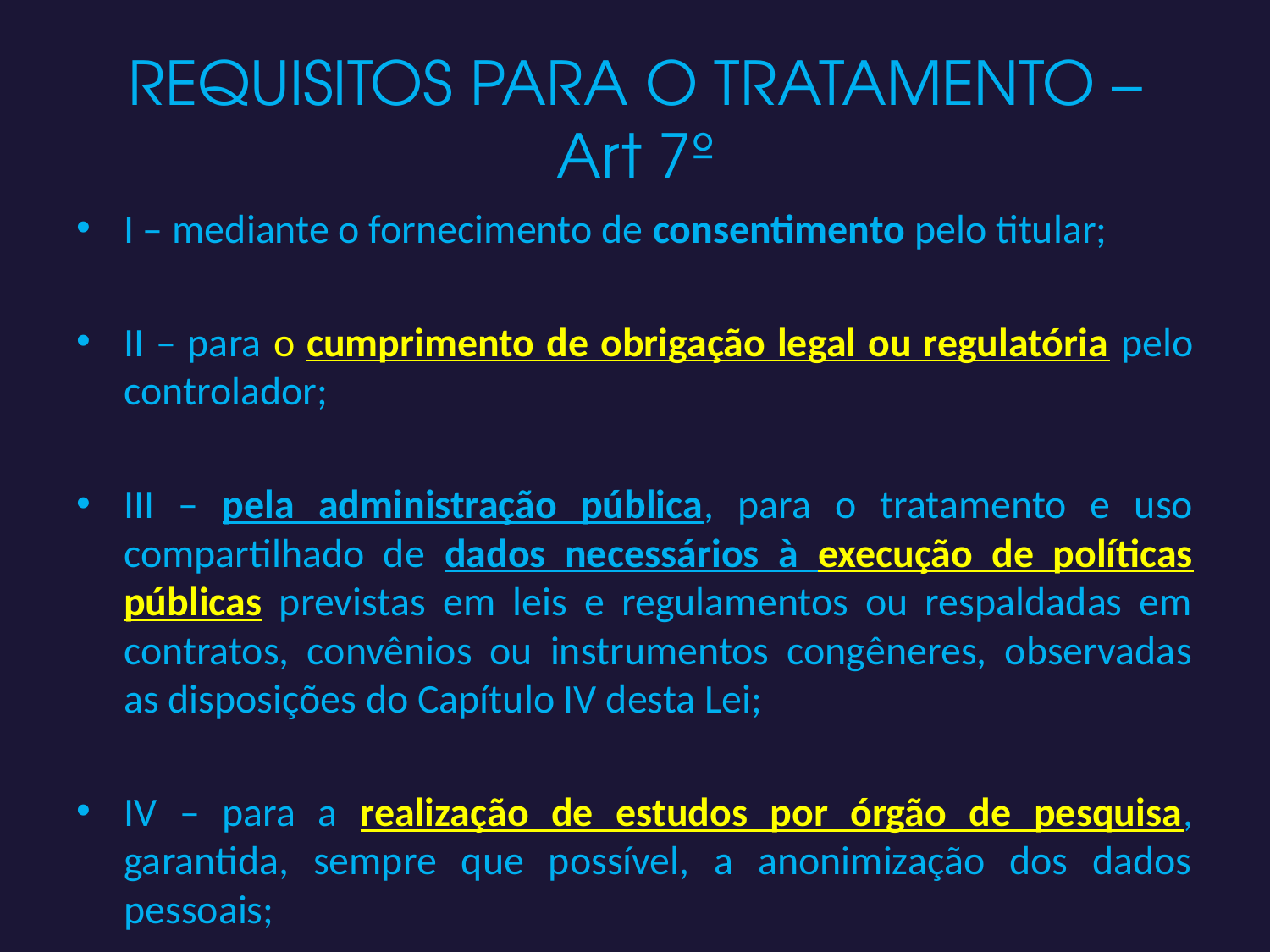

# REQUISITOS PARA O TRATAMENTO – Art 7º
I – mediante o fornecimento de consentimento pelo titular;

II – para o cumprimento de obrigação legal ou regulatória pelo controlador;

III – pela administração pública, para o tratamento e uso compartilhado de dados necessários à execução de políticas públicas previstas em leis e regulamentos ou respaldadas em contratos, convênios ou instrumentos congêneres, observadas as disposições do Capítulo IV desta Lei;

IV – para a realização de estudos por órgão de pesquisa, garantida, sempre que possível, a anonimização dos dados pessoais;